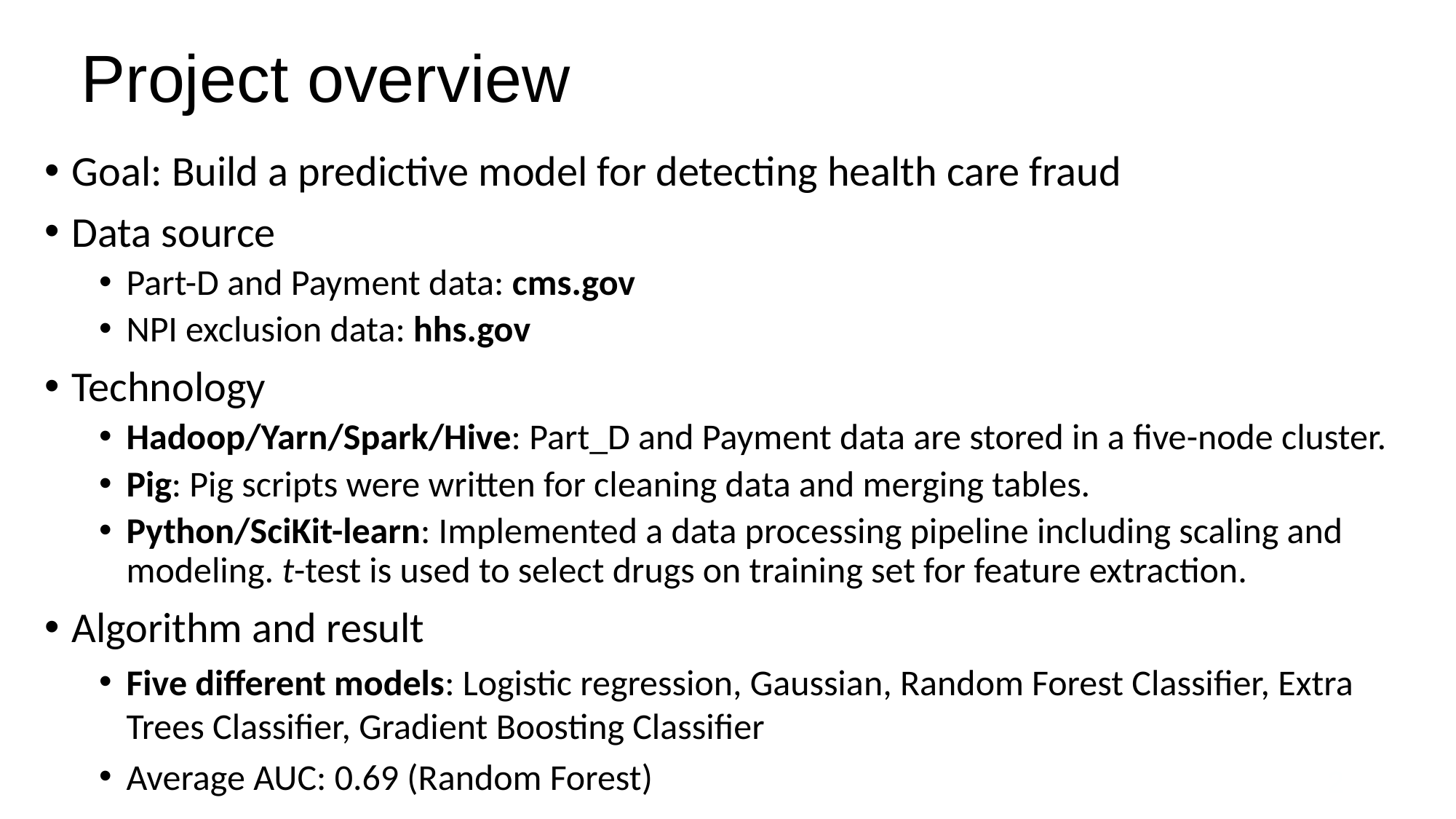

# Project overview
Goal: Build a predictive model for detecting health care fraud
Data source
Part-D and Payment data: cms.gov
NPI exclusion data: hhs.gov
Technology
Hadoop/Yarn/Spark/Hive: Part_D and Payment data are stored in a five-node cluster.
Pig: Pig scripts were written for cleaning data and merging tables.
Python/SciKit-learn: Implemented a data processing pipeline including scaling and modeling. t-test is used to select drugs on training set for feature extraction.
Algorithm and result
Five different models: Logistic regression, Gaussian, Random Forest Classifier, Extra Trees Classifier, Gradient Boosting Classifier
Average AUC: 0.69 (Random Forest)

2